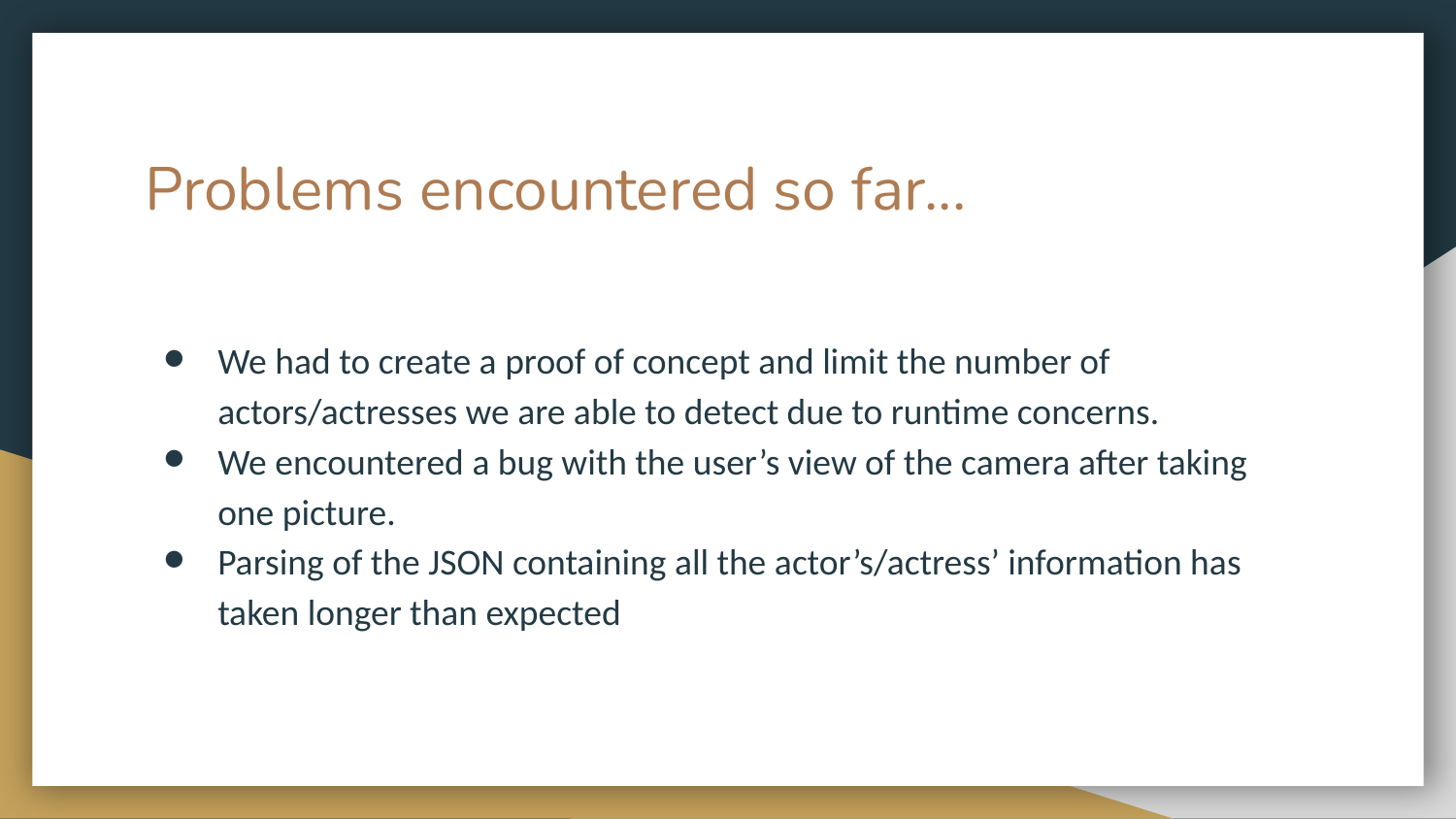

# Problems encountered so far...
We had to create a proof of concept and limit the number of actors/actresses we are able to detect due to runtime concerns.
We encountered a bug with the user’s view of the camera after taking one picture.
Parsing of the JSON containing all the actor’s/actress’ information has taken longer than expected